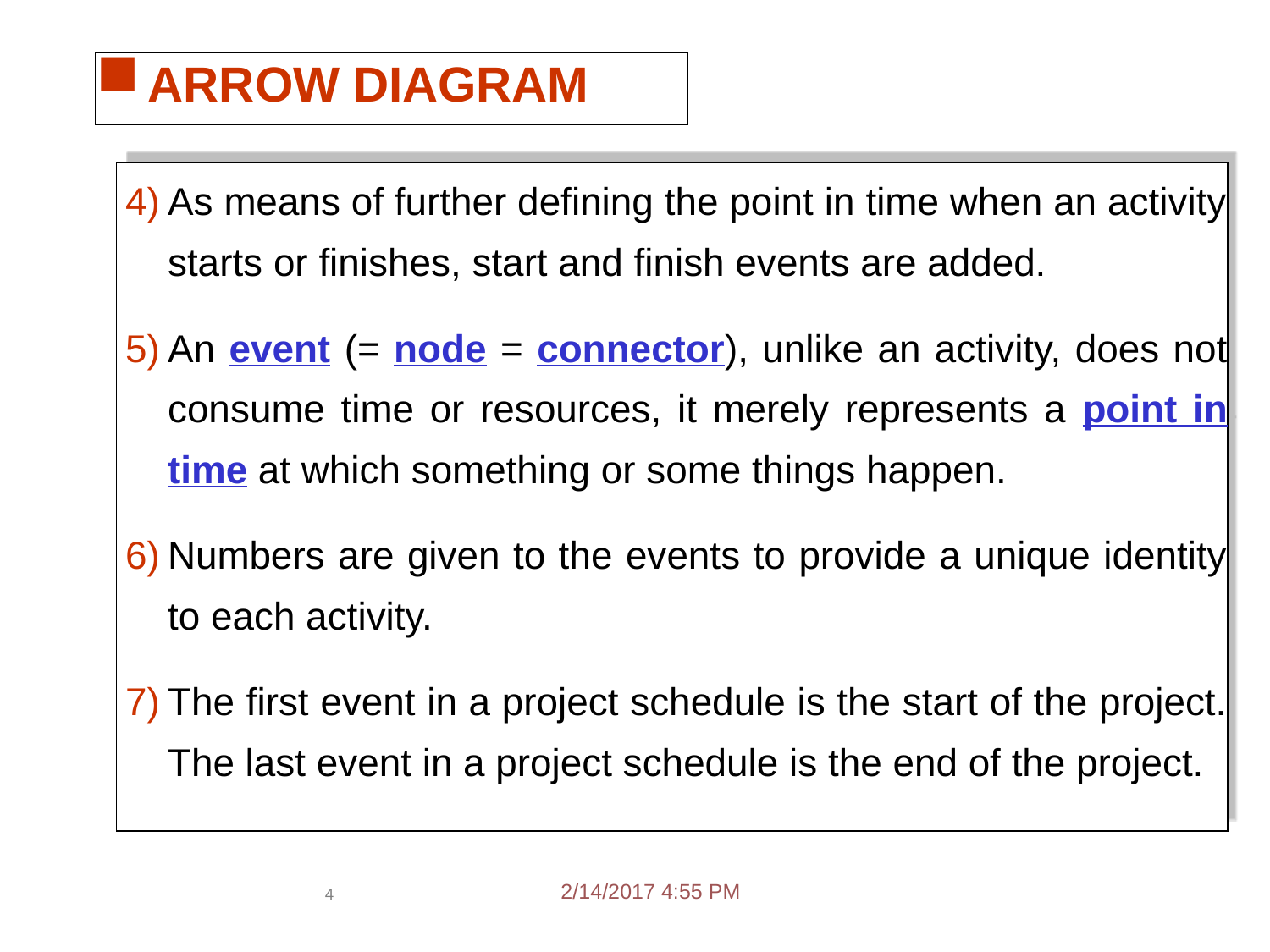

ARROW DIAGRAM
As means of further defining the point in time when an activity starts or finishes, start and finish events are added.

An event (= node = connector), unlike an activity, does not consume time or resources, it merely represents a point in time at which something or some things happen.

Numbers are given to the events to provide a unique identity to each activity.

The first event in a project schedule is the start of the project. The last event in a project schedule is the end of the project.

2/14/2017 4:55 PM
4